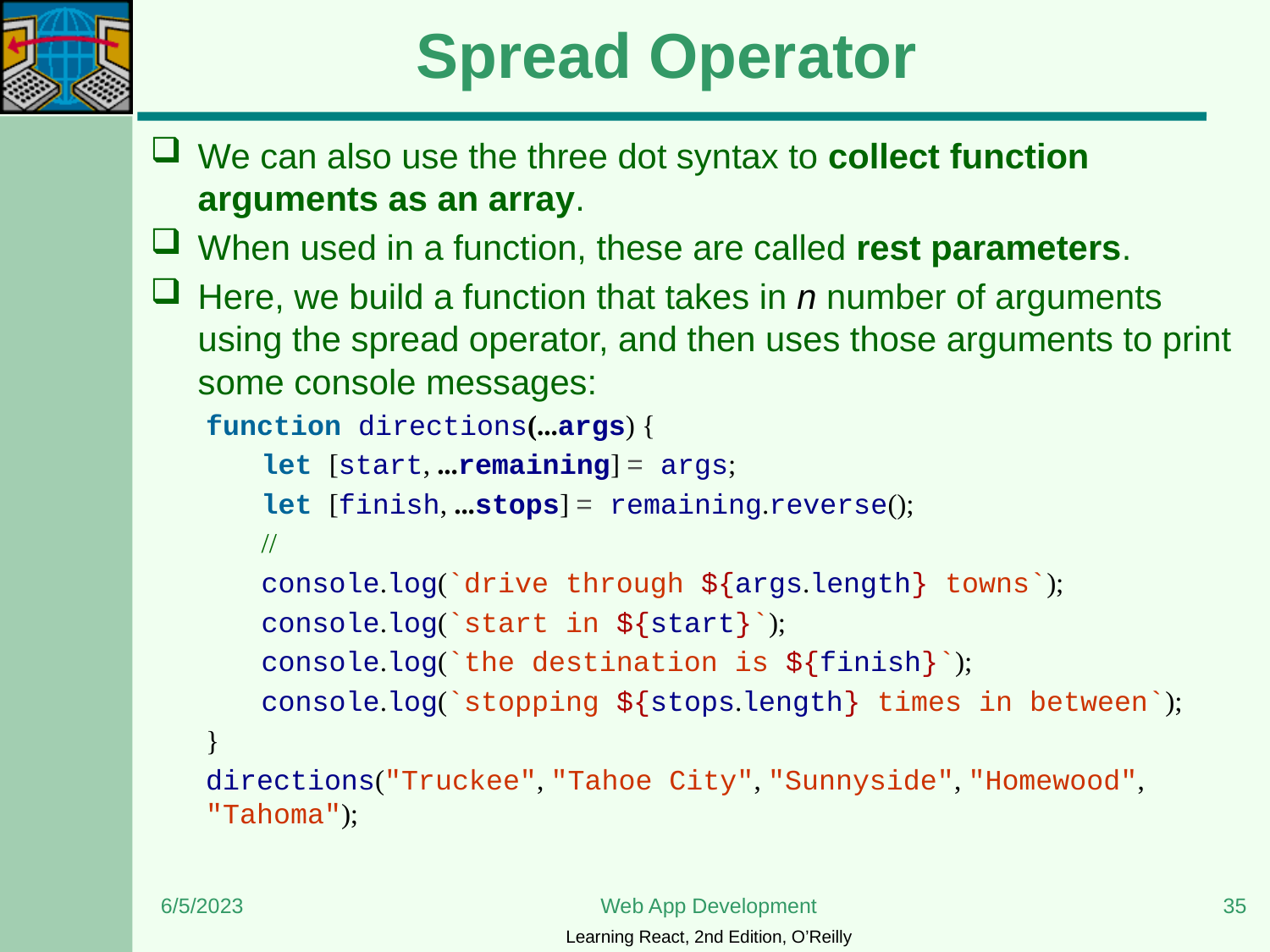

# Spread Operator
We can also use the three dot syntax to collect function arguments as an array.
When used in a function, these are called rest parameters.
Here, we build a function that takes in n number of arguments using the spread operator, and then uses those arguments to print some console messages:
function directions(...args) {
let [start, ...remaining] = args;
let [finish, ...stops] = remaining.reverse();
//
console.log(`drive through ${args.length} towns`);
console.log(`start in ${start}`);
console.log(`the destination is ${finish}`);
console.log(`stopping ${stops.length} times in between`);
}
directions("Truckee", "Tahoe City", "Sunnyside", "Homewood", "Tahoma");
6/5/2023
Web App Development
35
Learning React, 2nd Edition, O’Reilly